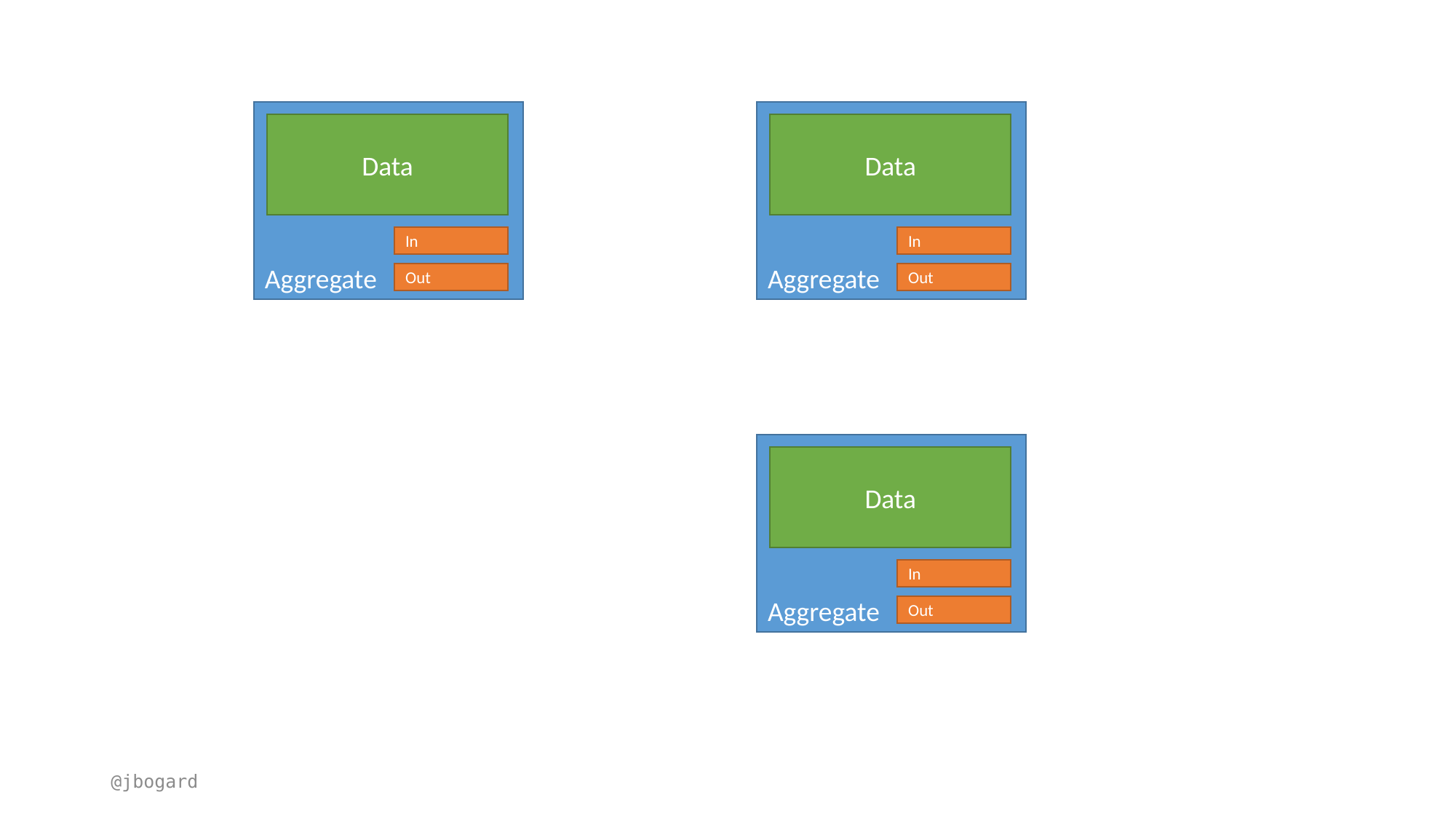

Aggregate
Aggregate
Data
Data
In
In
Out
Out
Aggregate
Data
In
Out
@jbogard